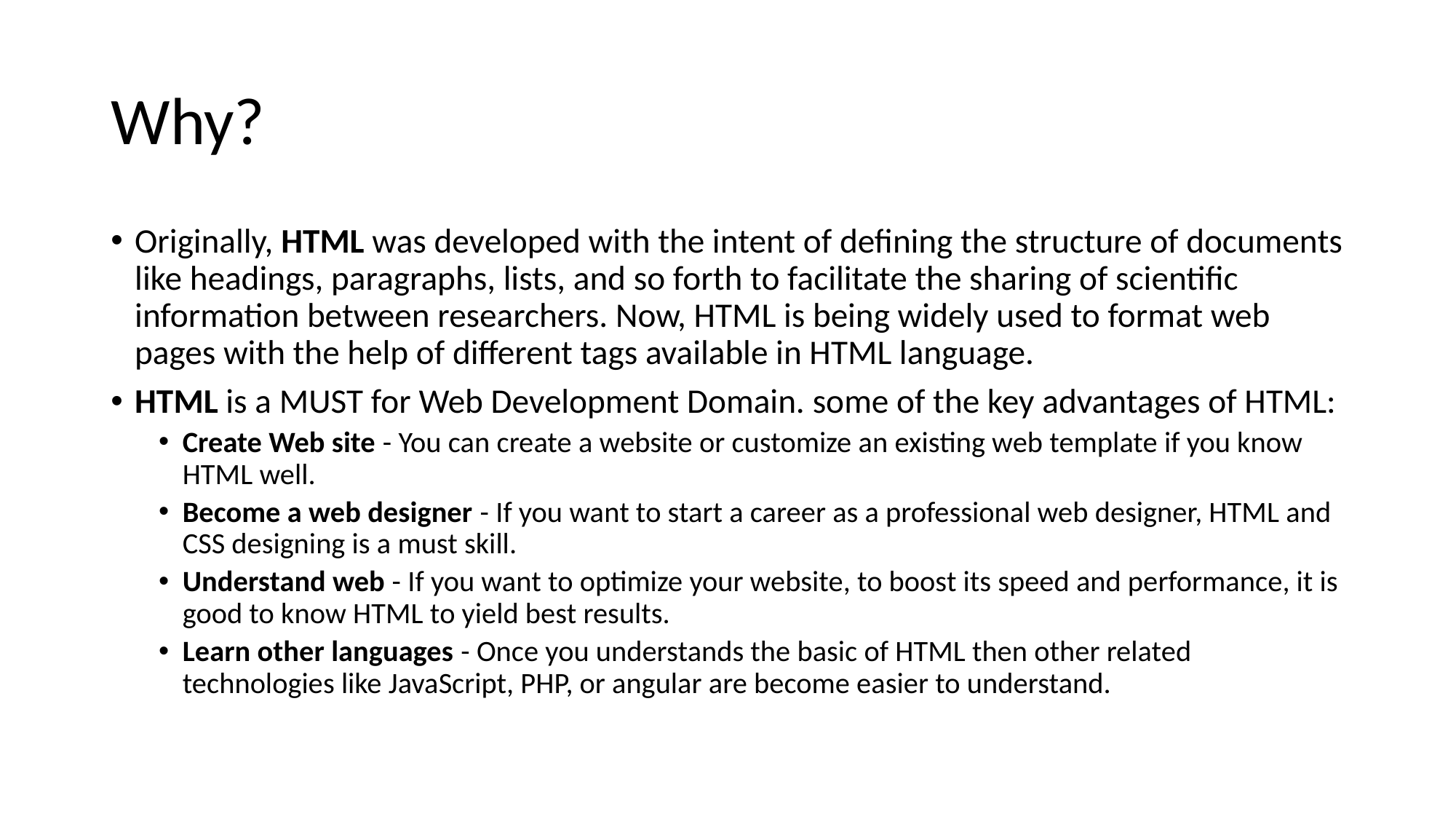

# Why?
Originally, HTML was developed with the intent of defining the structure of documents like headings, paragraphs, lists, and so forth to facilitate the sharing of scientific information between researchers. Now, HTML is being widely used to format web pages with the help of different tags available in HTML language.
HTML is a MUST for Web Development Domain. some of the key advantages of HTML:
Create Web site - You can create a website or customize an existing web template if you know HTML well.
Become a web designer - If you want to start a career as a professional web designer, HTML and CSS designing is a must skill.
Understand web - If you want to optimize your website, to boost its speed and performance, it is good to know HTML to yield best results.
Learn other languages - Once you understands the basic of HTML then other related technologies like JavaScript, PHP, or angular are become easier to understand.